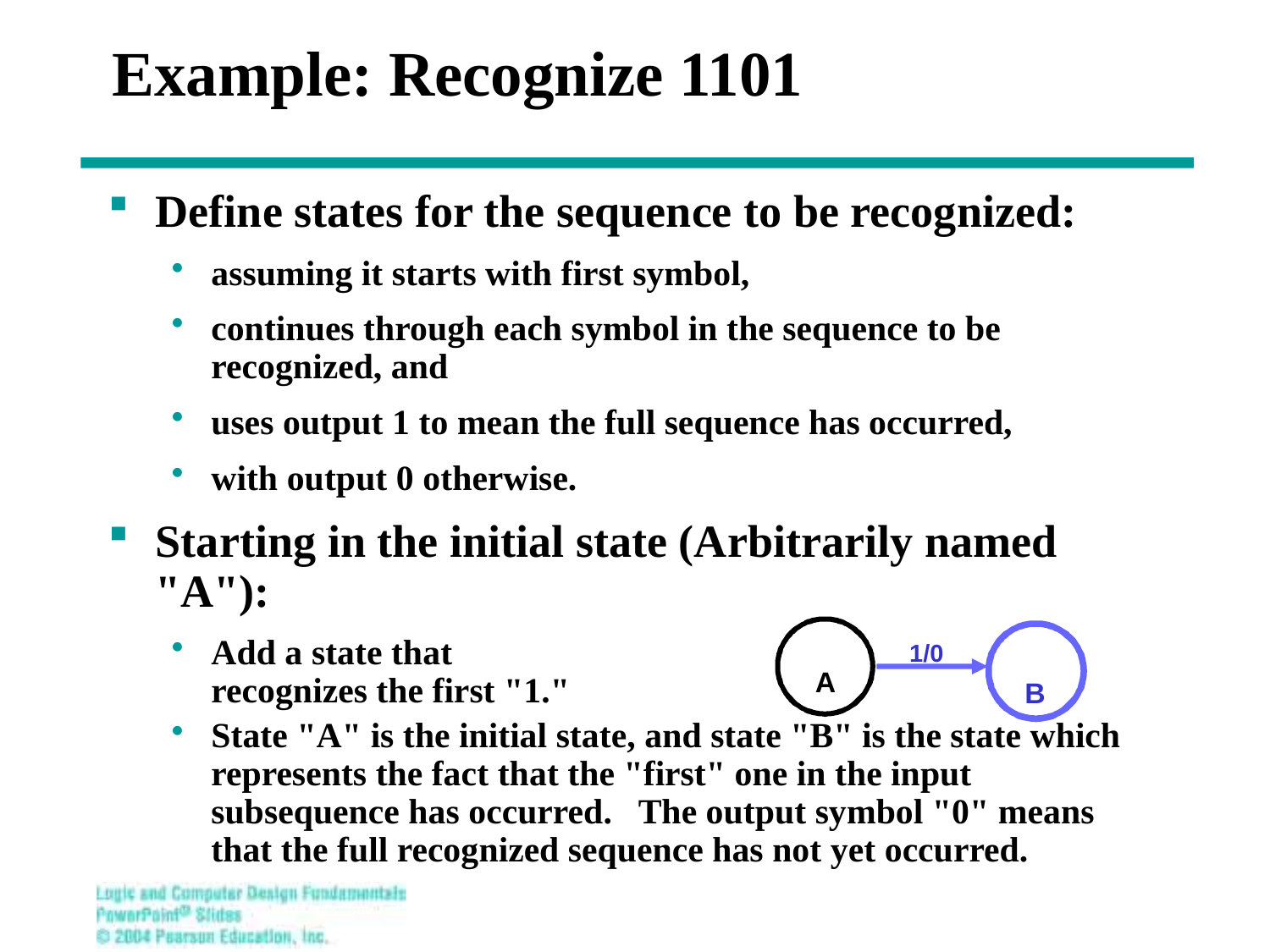

# Example: Recognize 1101
Define states for the sequence to be recognized:
assuming it starts with first symbol,
continues through each symbol in the sequence to be recognized, and
uses output 1 to mean the full sequence has occurred,
with output 0 otherwise.
Starting in the initial state (Arbitrarily named "A"):
Add a state that                                                               recognizes the first "1."
State "A" is the initial state, and state "B" is the state which represents the fact that the "first" one in the input subsequence has occurred.   The output symbol "0" means that the full recognized sequence has not yet occurred.

1/0

B

A